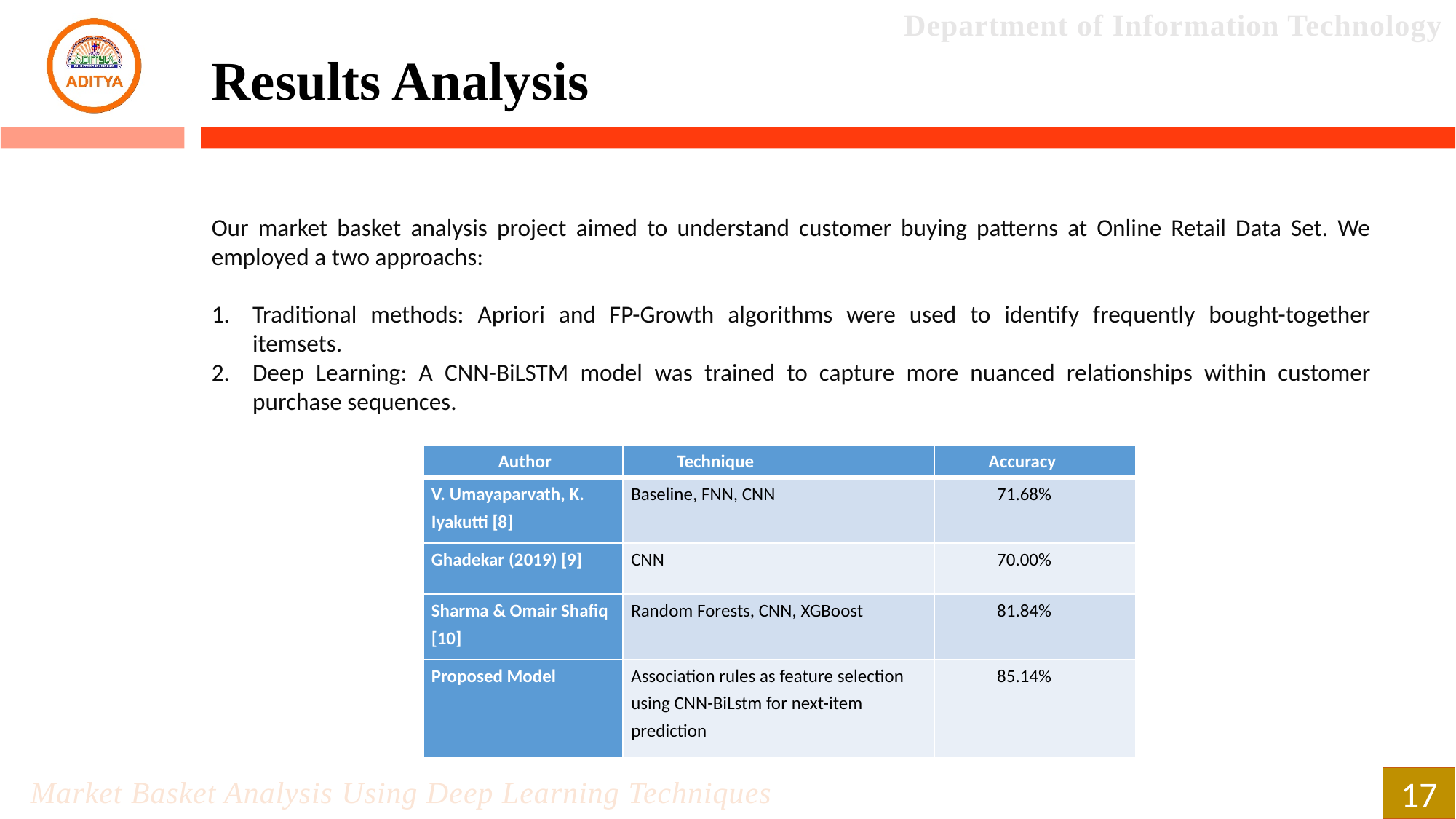

Results Analysis
Our market basket analysis project aimed to understand customer buying patterns at Online Retail Data Set. We employed a two approachs:

Traditional methods: Apriori and FP-Growth algorithms were used to identify frequently bought-together itemsets.
Deep Learning: A CNN-BiLSTM model was trained to capture more nuanced relationships within customer purchase sequences.

| Author | Technique | Accuracy |
| --- | --- | --- |
| V. Umayaparvath, K. Iyakutti [8] | Baseline, FNN, CNN | 71.68% |
| Ghadekar (2019) [9] | CNN | 70.00% |
| Sharma & Omair Shafiq [10] | Random Forests, CNN, XGBoost | 81.84% |
| Proposed Model | Association rules as feature selection using CNN-BiLstm for next-item prediction | 85.14% |
17